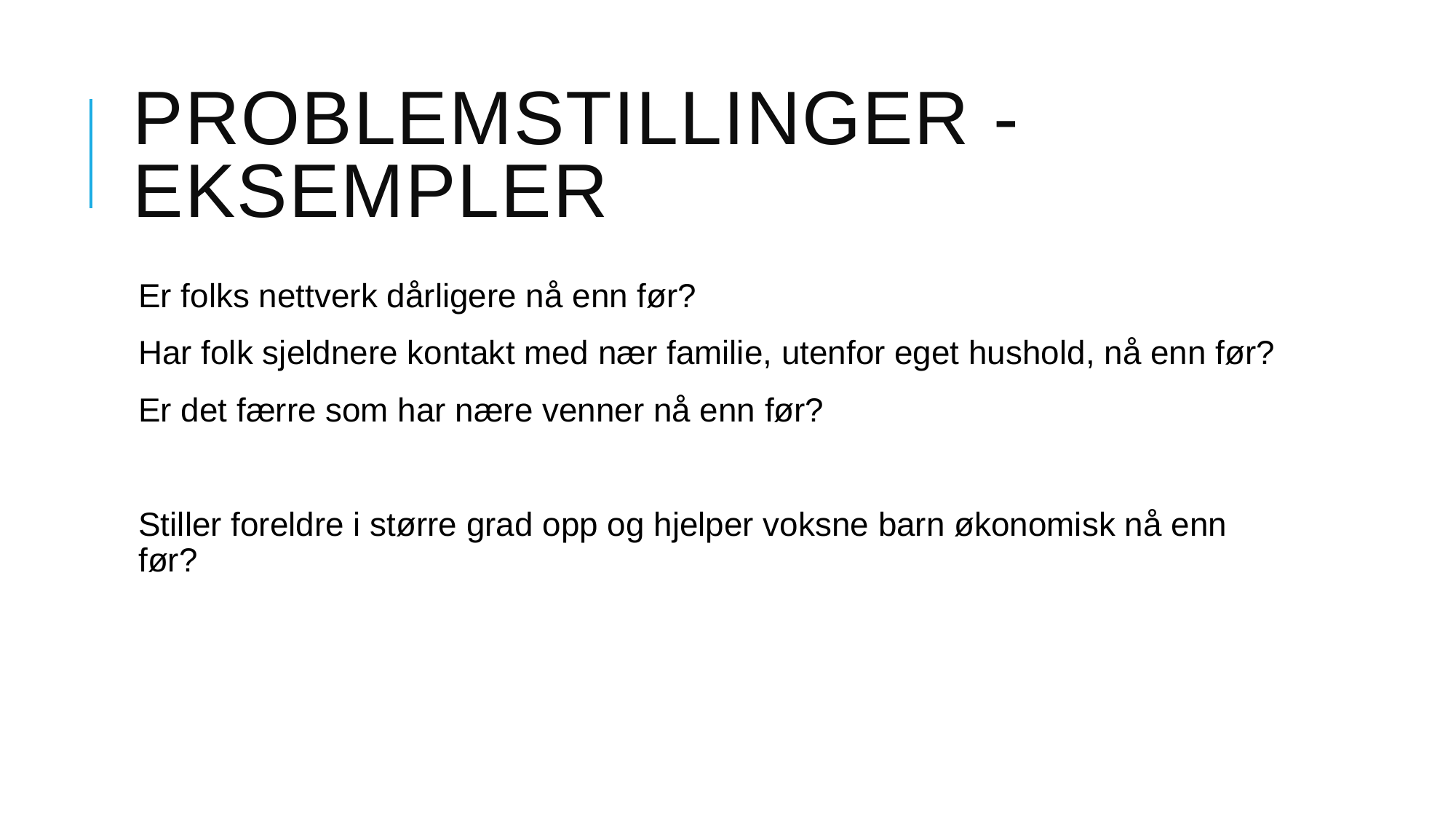

# Problemstillinger - eksempler
Er folks nettverk dårligere nå enn før?
Har folk sjeldnere kontakt med nær familie, utenfor eget hushold, nå enn før?
Er det færre som har nære venner nå enn før?

Stiller foreldre i større grad opp og hjelper voksne barn økonomisk nå enn før?